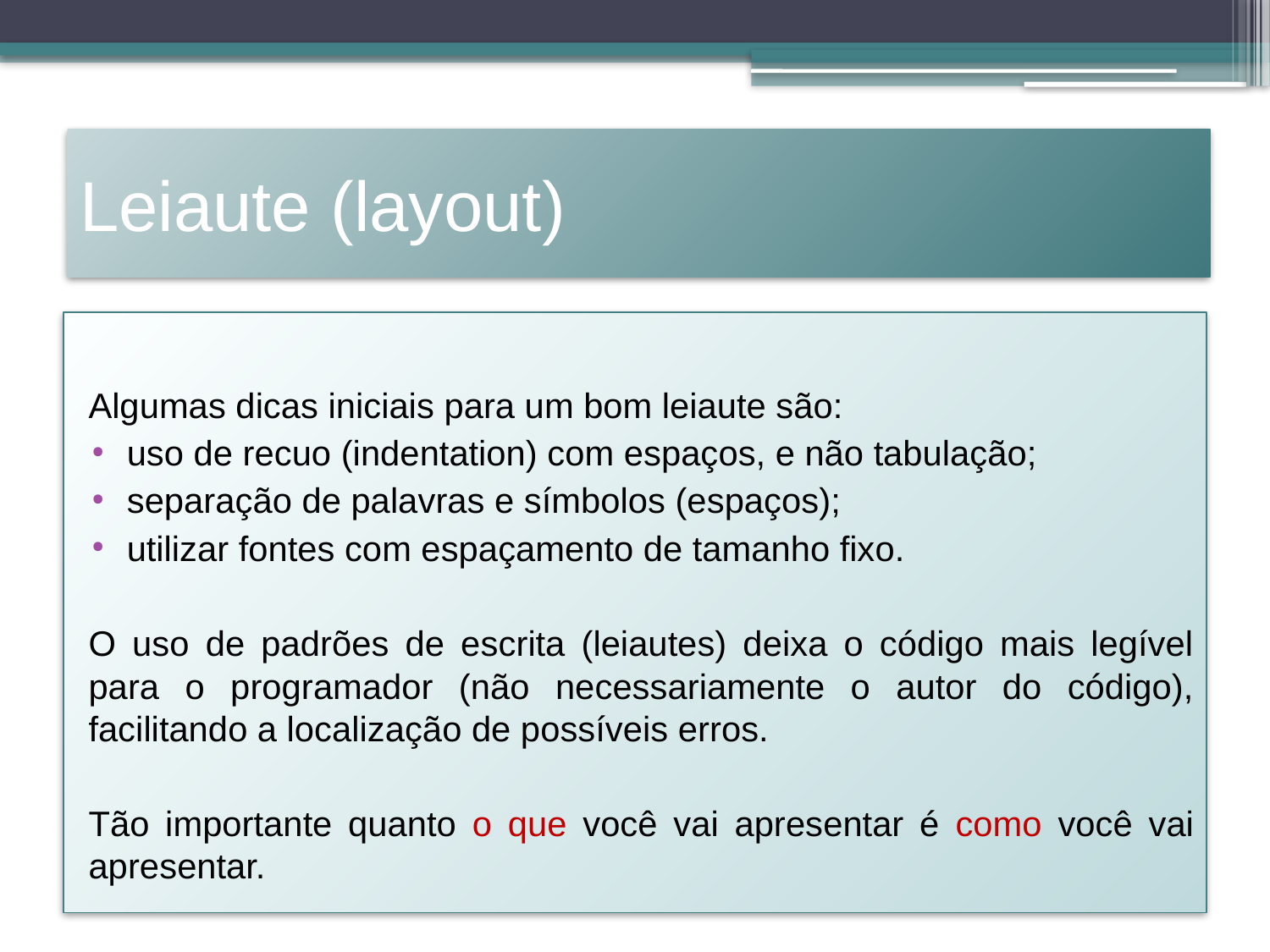

# Leiaute (layout)

Algumas dicas iniciais para um bom leiaute são:
uso de recuo (indentation) com espaços, e não tabulação;
separação de palavras e símbolos (espaços);
utilizar fontes com espaçamento de tamanho fixo.

O uso de padrões de escrita (leiautes) deixa o código mais legível para o programador (não necessariamente o autor do código), facilitando a localização de possíveis erros.

Tão importante quanto o que você vai apresentar é como você vai apresentar.